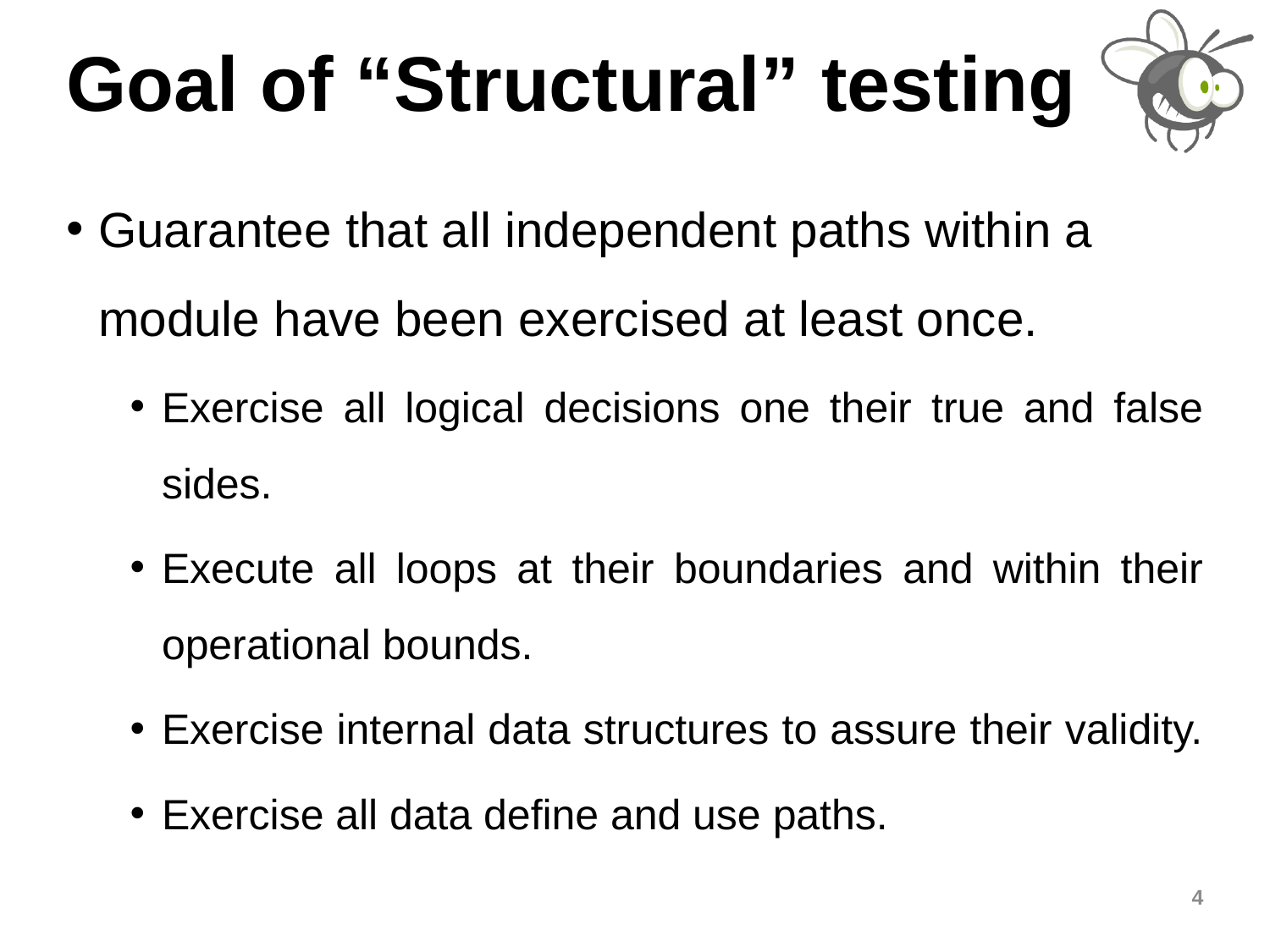

# Goal of “Structural” testing
Guarantee that all independent paths within a module have been exercised at least once.
Exercise all logical decisions one their true and false sides.
Execute all loops at their boundaries and within their operational bounds.
Exercise internal data structures to assure their validity.
Exercise all data define and use paths.
4